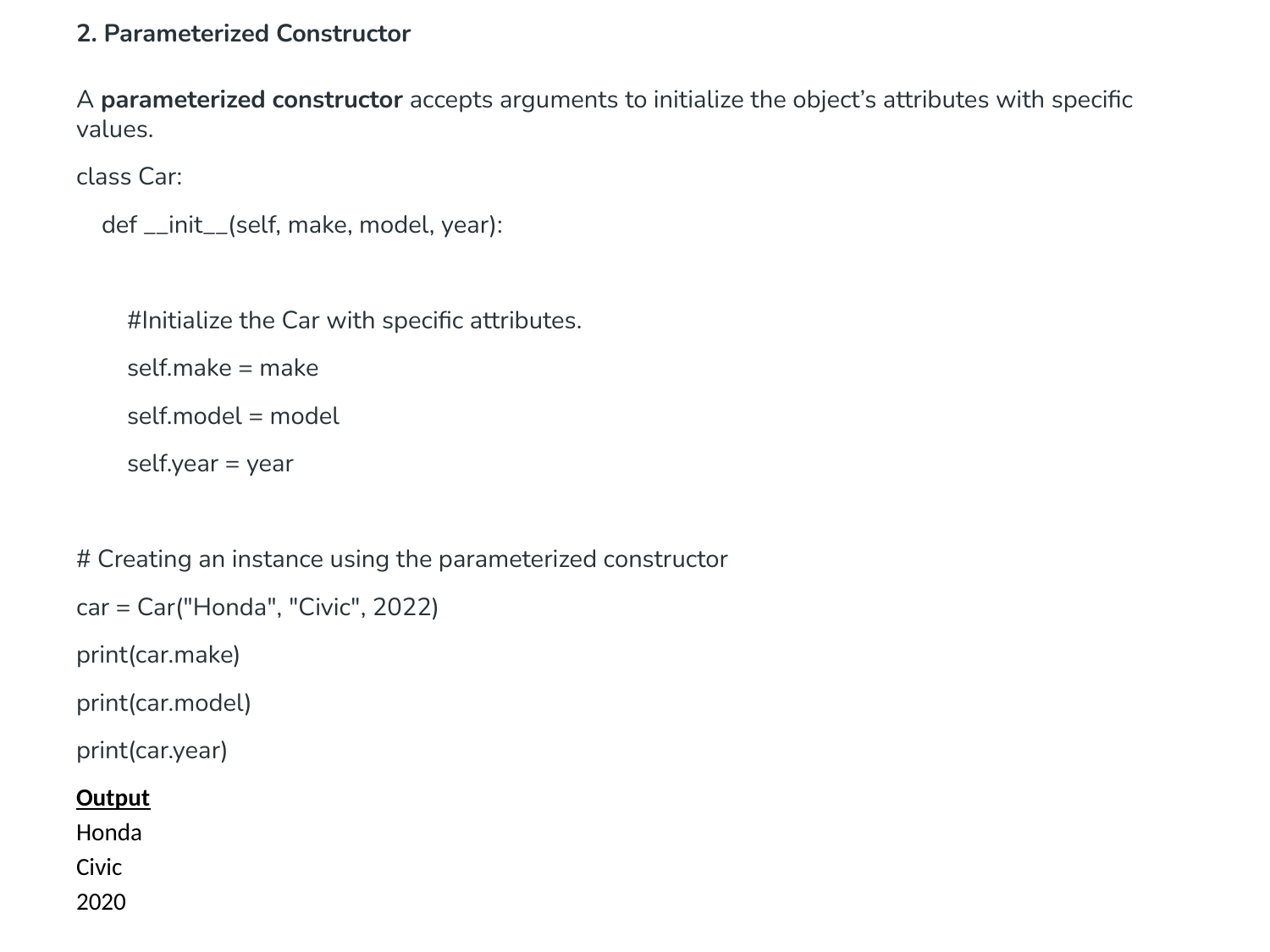

2. Parameterized Constructor
A parameterized constructor accepts arguments to initialize the object’s attributes with specific values.
class Car:
    def __init__(self, make, model, year):

        #Initialize the Car with specific attributes.
        self.make = make
        self.model = model
        self.year = year

# Creating an instance using the parameterized constructor
car = Car("Honda", "Civic", 2022)
print(car.make)
print(car.model)
print(car.year)
Output
Honda
Civic
2020